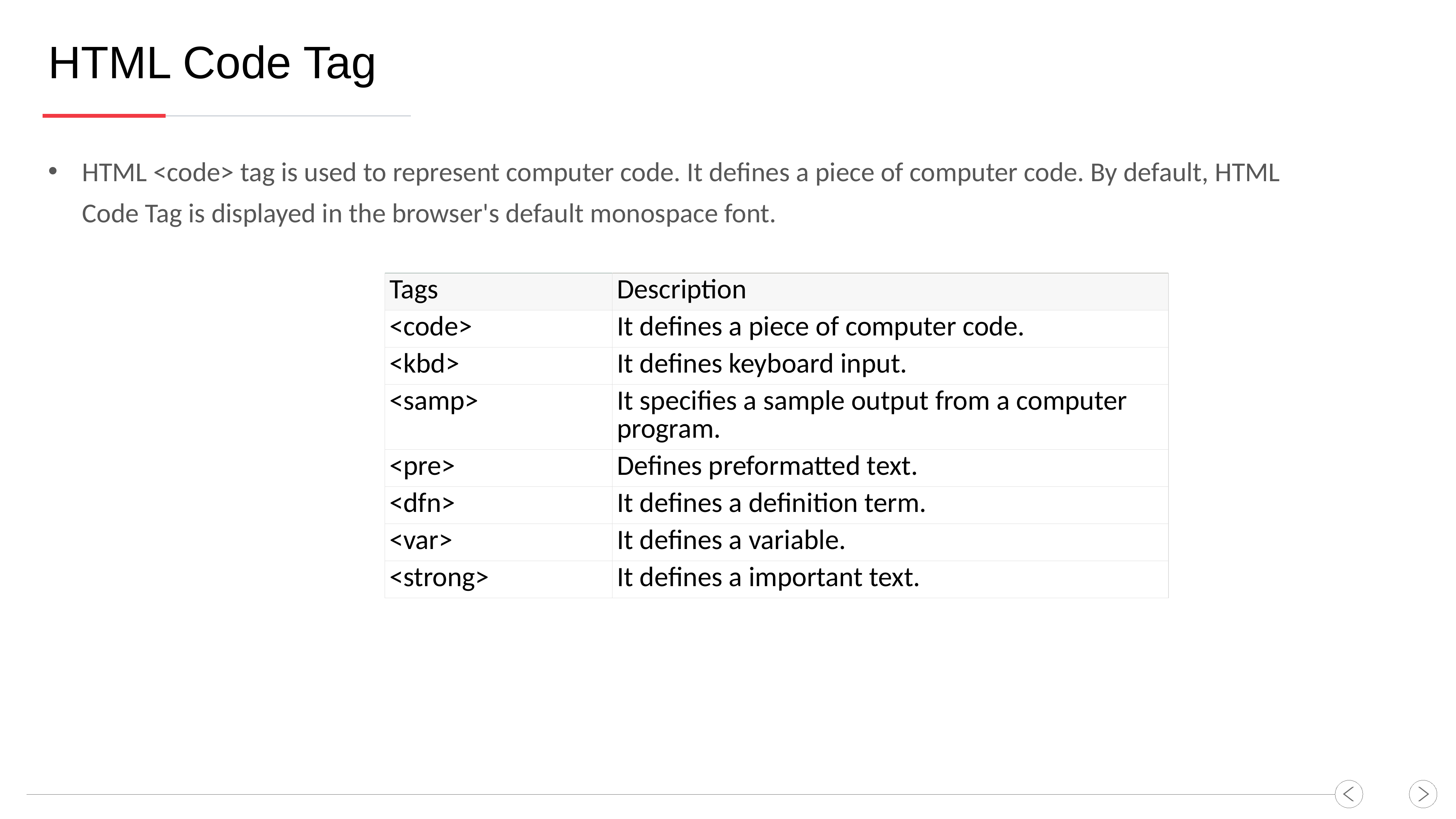

HTML Code Tag
HTML <code> tag is used to represent computer code. It defines a piece of computer code. By default, HTML Code Tag is displayed in the browser's default monospace font.
| Tags | Description |
| --- | --- |
| <code> | It defines a piece of computer code. |
| <kbd> | It defines keyboard input. |
| <samp> | It specifies a sample output from a computer program. |
| <pre> | Defines preformatted text. |
| <dfn> | It defines a definition term. |
| <var> | It defines a variable. |
| <strong> | It defines a important text. |